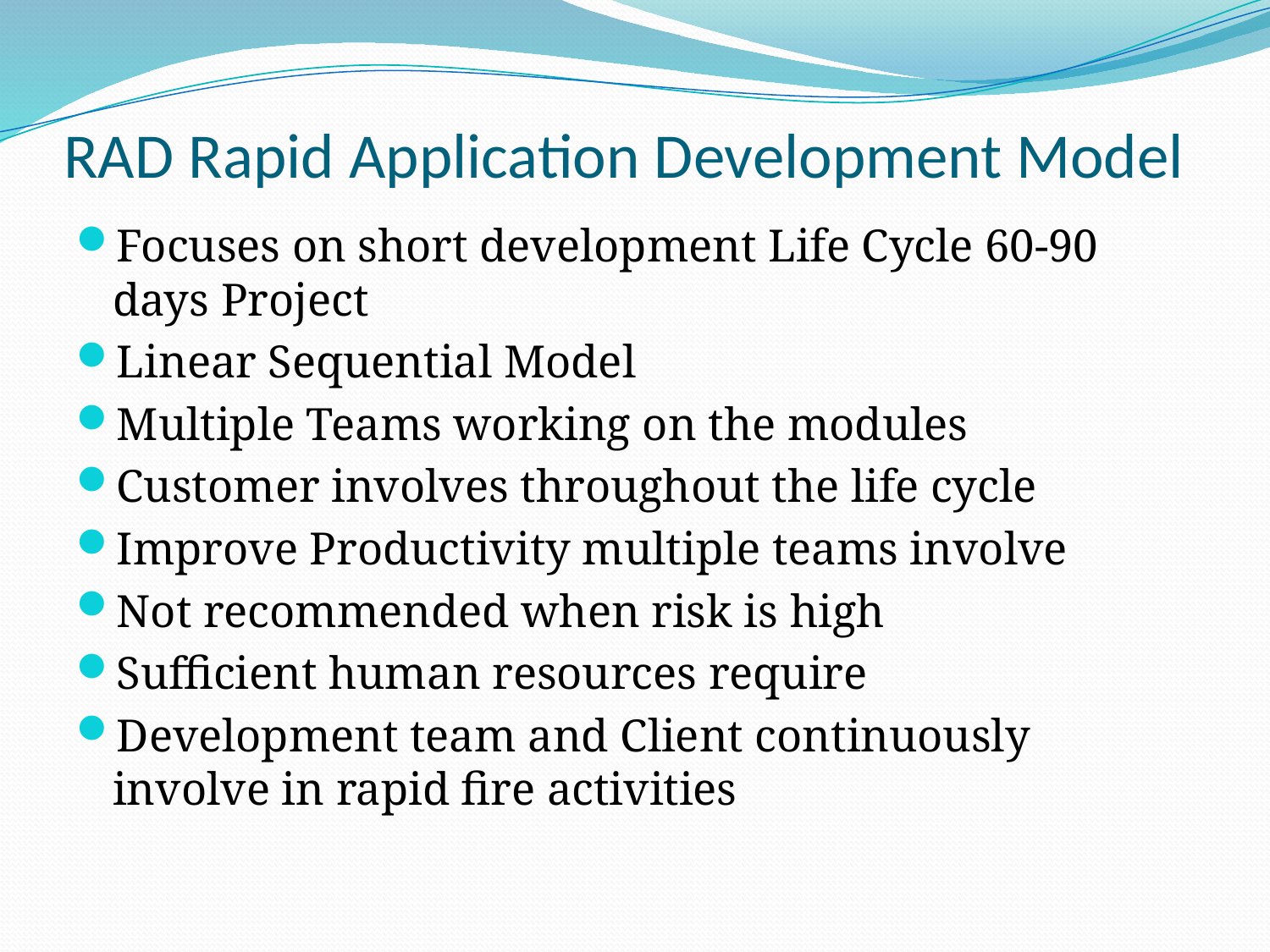

# RAD Rapid Application Development Model
Focuses on short development Life Cycle 60-90 days Project
Linear Sequential Model
Multiple Teams working on the modules
Customer involves throughout the life cycle
Improve Productivity multiple teams involve
Not recommended when risk is high
Sufficient human resources require
Development team and Client continuously involve in rapid fire activities